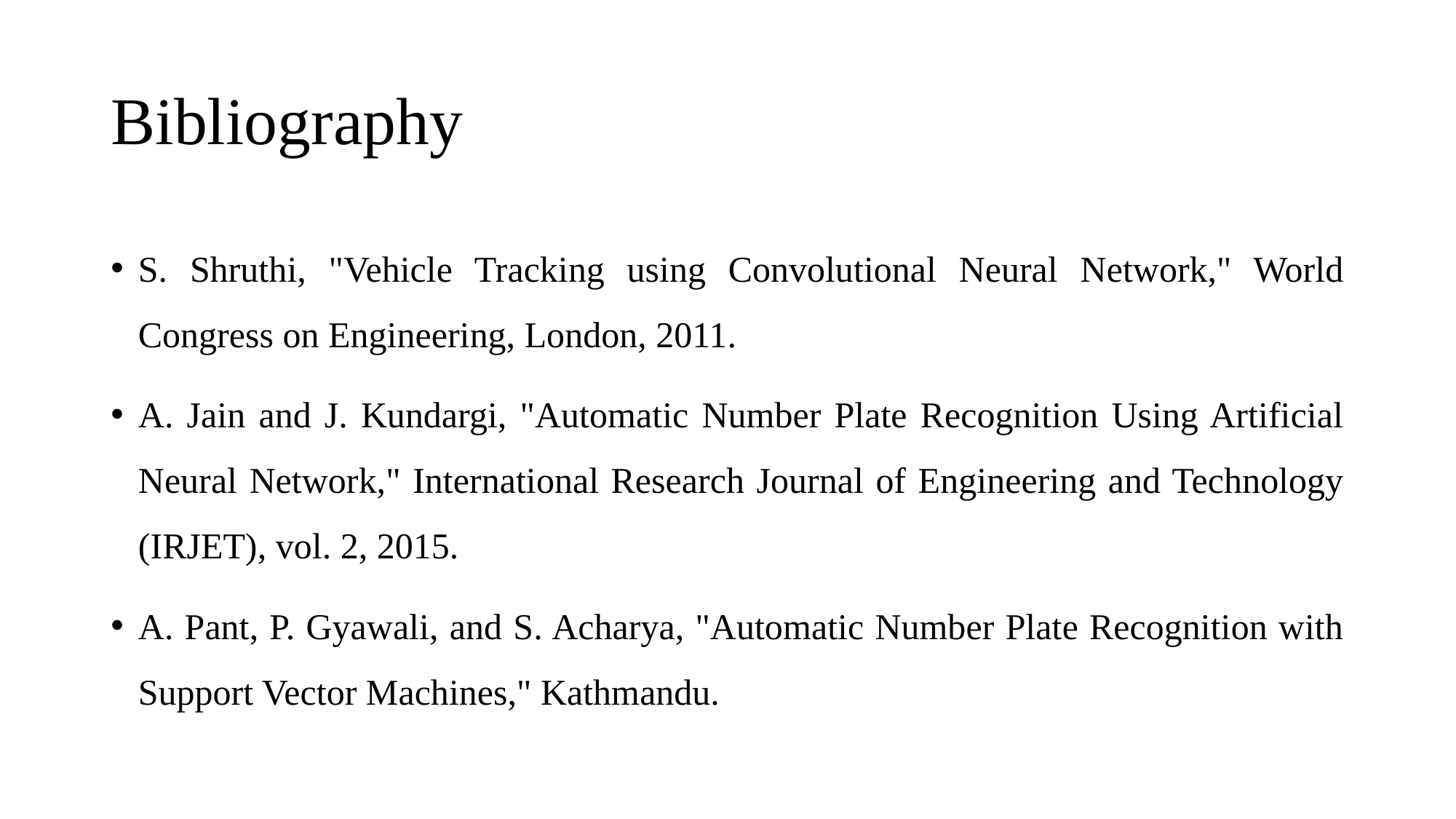

# Bibliography
S. Shruthi, "Vehicle Tracking using Convolutional Neural Network," World Congress on Engineering, London, 2011.
A. Jain and J. Kundargi, "Automatic Number Plate Recognition Using Artificial Neural Network," International Research Journal of Engineering and Technology (IRJET), vol. 2, 2015.
A. Pant, P. Gyawali, and S. Acharya, "Automatic Number Plate Recognition with Support Vector Machines," Kathmandu.